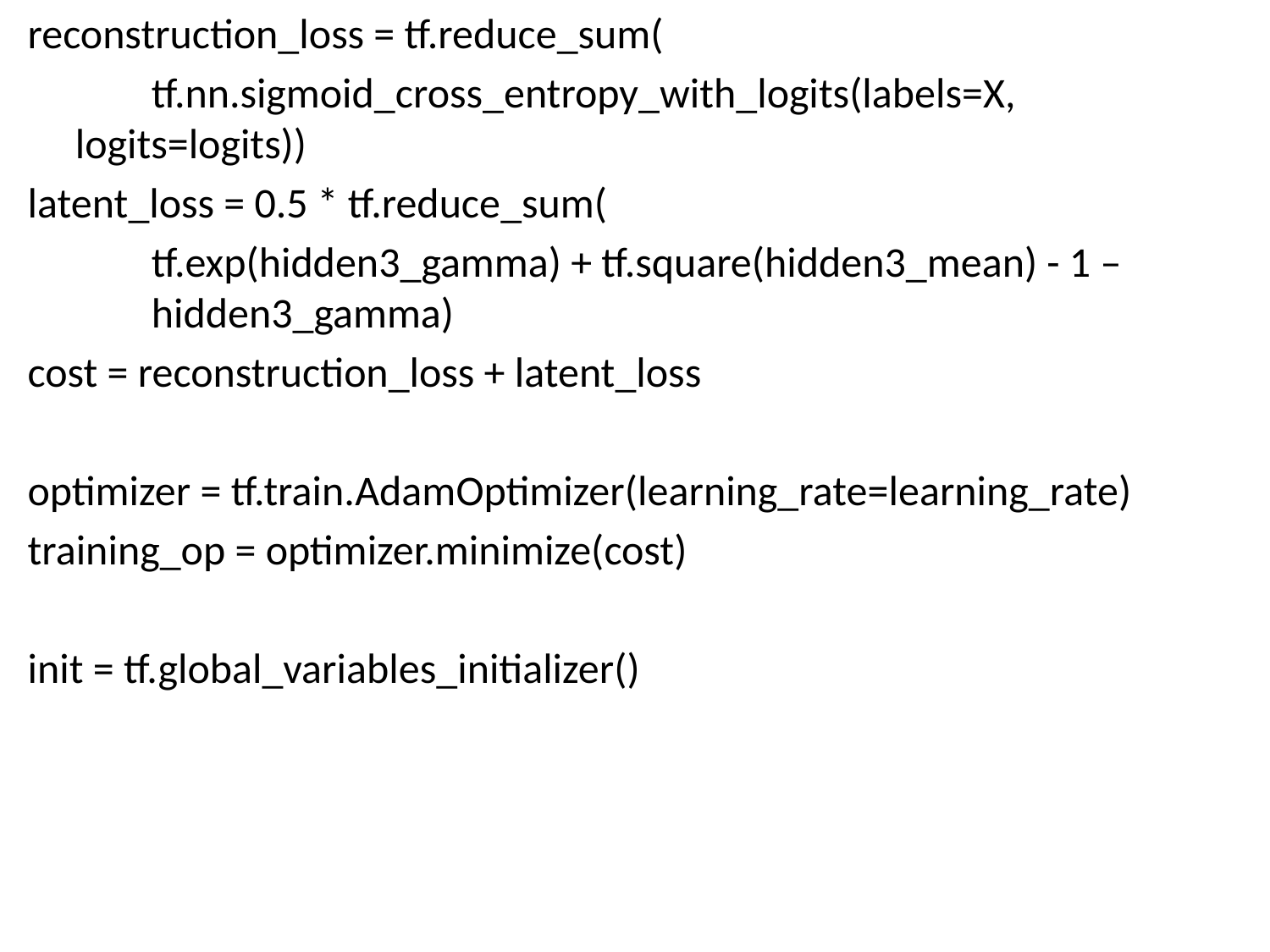

reconstruction_loss = tf.reduce_sum(
             tf.nn.sigmoid_cross_entropy_with_logits(labels=X, logits=logits))
latent_loss = 0.5 * tf.reduce_sum(
             tf.exp(hidden3_gamma) + tf.square(hidden3_mean) - 1 –
        hidden3_gamma)
cost = reconstruction_loss + latent_loss

optimizer = tf.train.AdamOptimizer(learning_rate=learning_rate)
training_op = optimizer.minimize(cost)

init = tf.global_variables_initializer()